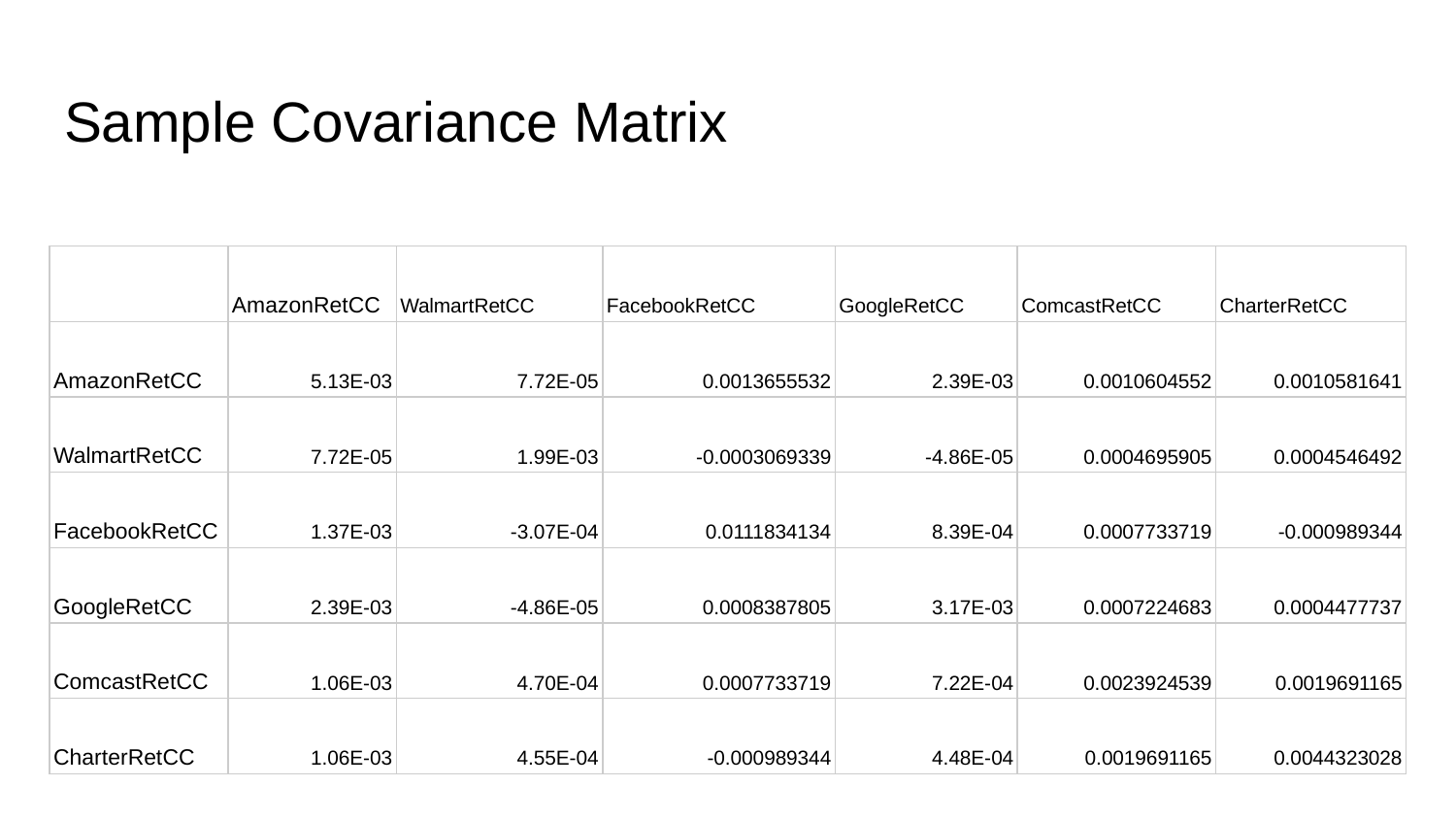

# Sample Covariance Matrix

|  | AmazonRetCC | WalmartRetCC | FacebookRetCC | GoogleRetCC | ComcastRetCC | CharterRetCC |
| --- | --- | --- | --- | --- | --- | --- |
| AmazonRetCC | 5.13E-03 | 7.72E-05 | 0.0013655532 | 2.39E-03 | 0.0010604552 | 0.0010581641 |
| WalmartRetCC | 7.72E-05 | 1.99E-03 | -0.0003069339 | -4.86E-05 | 0.0004695905 | 0.0004546492 |
| FacebookRetCC | 1.37E-03 | -3.07E-04 | 0.0111834134 | 8.39E-04 | 0.0007733719 | -0.000989344 |
| GoogleRetCC | 2.39E-03 | -4.86E-05 | 0.0008387805 | 3.17E-03 | 0.0007224683 | 0.0004477737 |
| ComcastRetCC | 1.06E-03 | 4.70E-04 | 0.0007733719 | 7.22E-04 | 0.0023924539 | 0.0019691165 |
| CharterRetCC | 1.06E-03 | 4.55E-04 | -0.000989344 | 4.48E-04 | 0.0019691165 | 0.0044323028 |